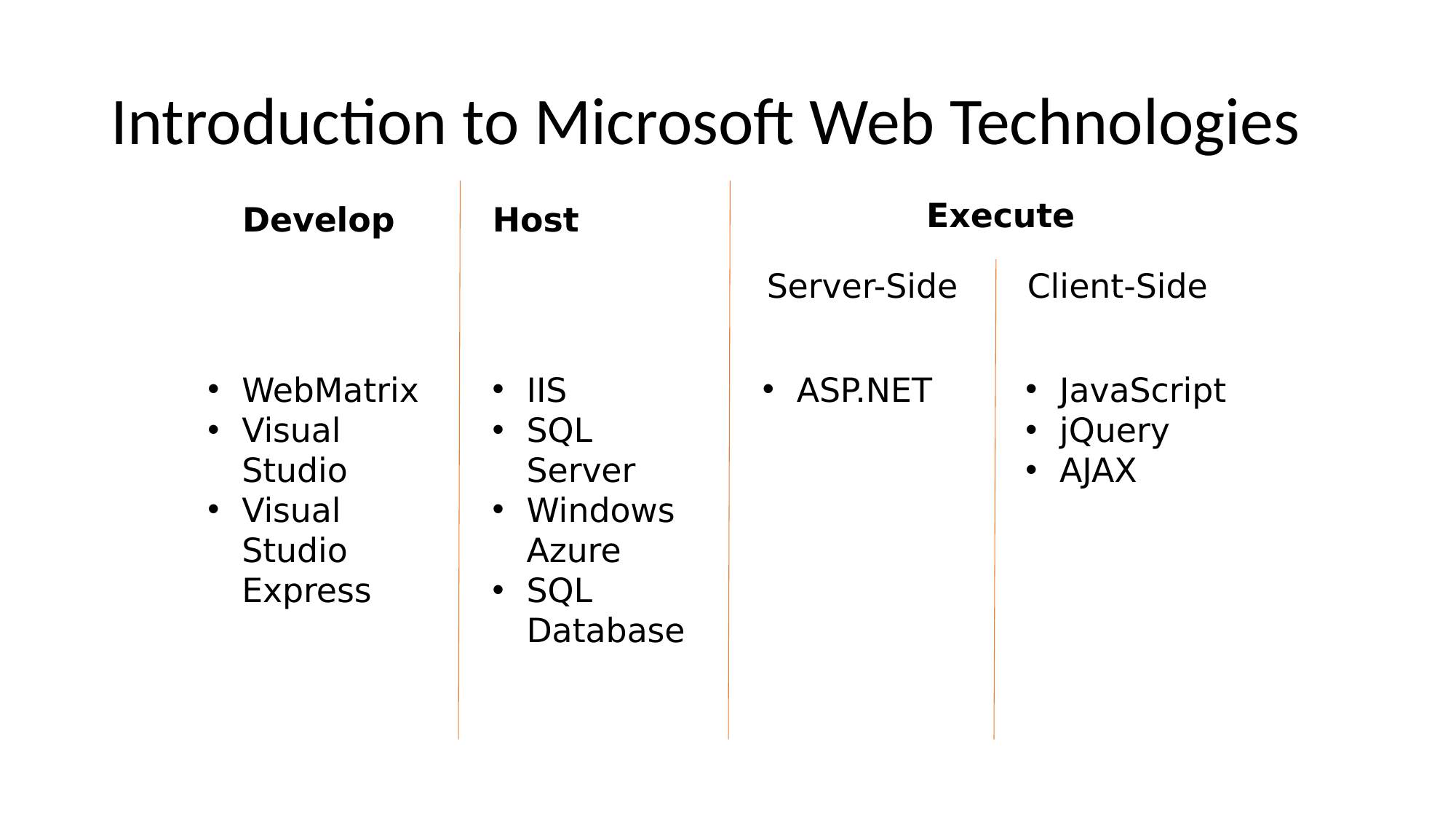

# Introduction to Microsoft Web Technologies
Execute
Develop
Host
Server-Side
Client-Side
WebMatrix
Visual Studio
Visual Studio Express
JavaScript
jQuery
AJAX
IIS
SQL Server
Windows Azure
SQL Database
ASP.NET